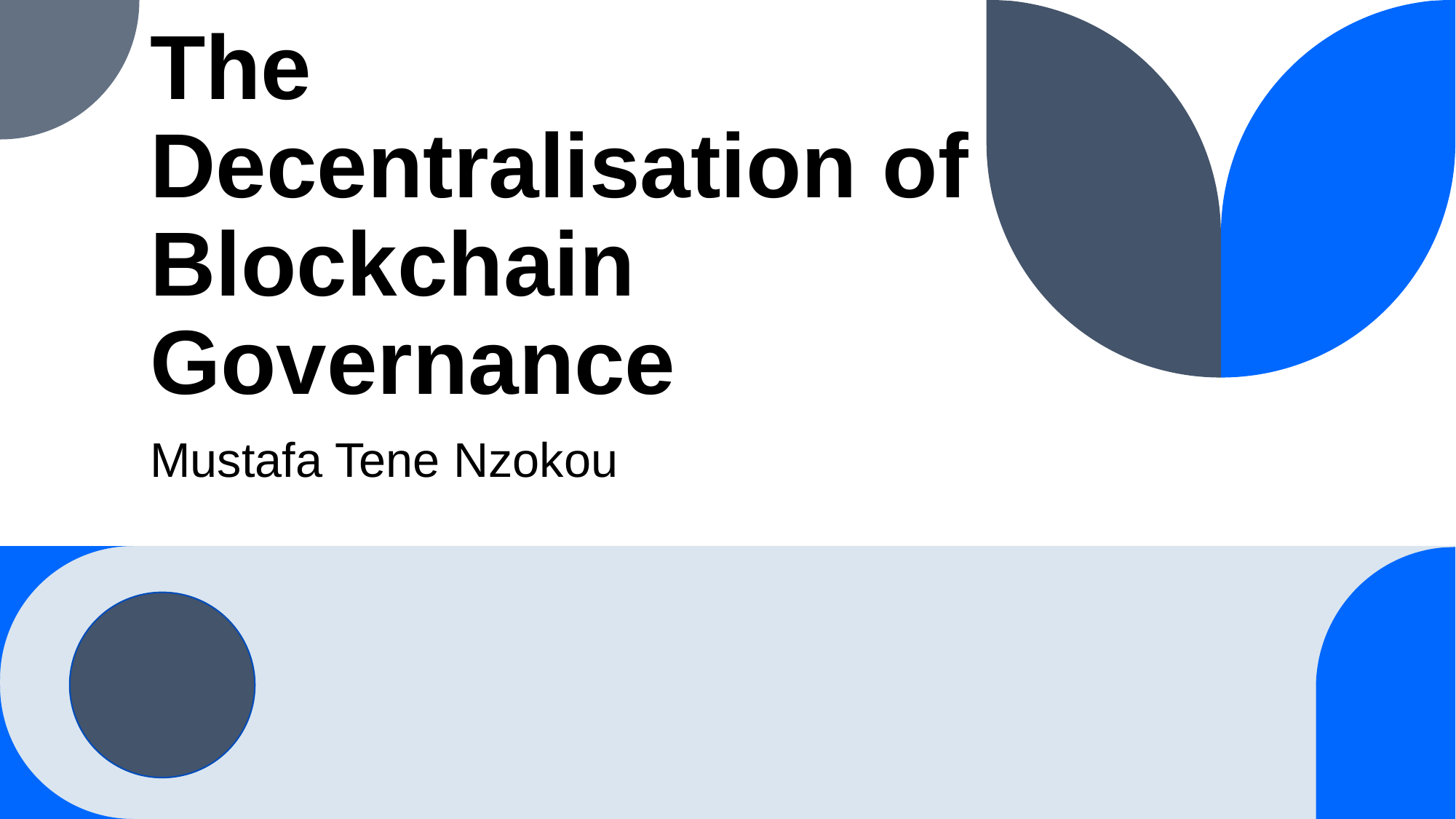

# The Decentralisation of Blockchain Governance
Mustafa Tene Nzokou